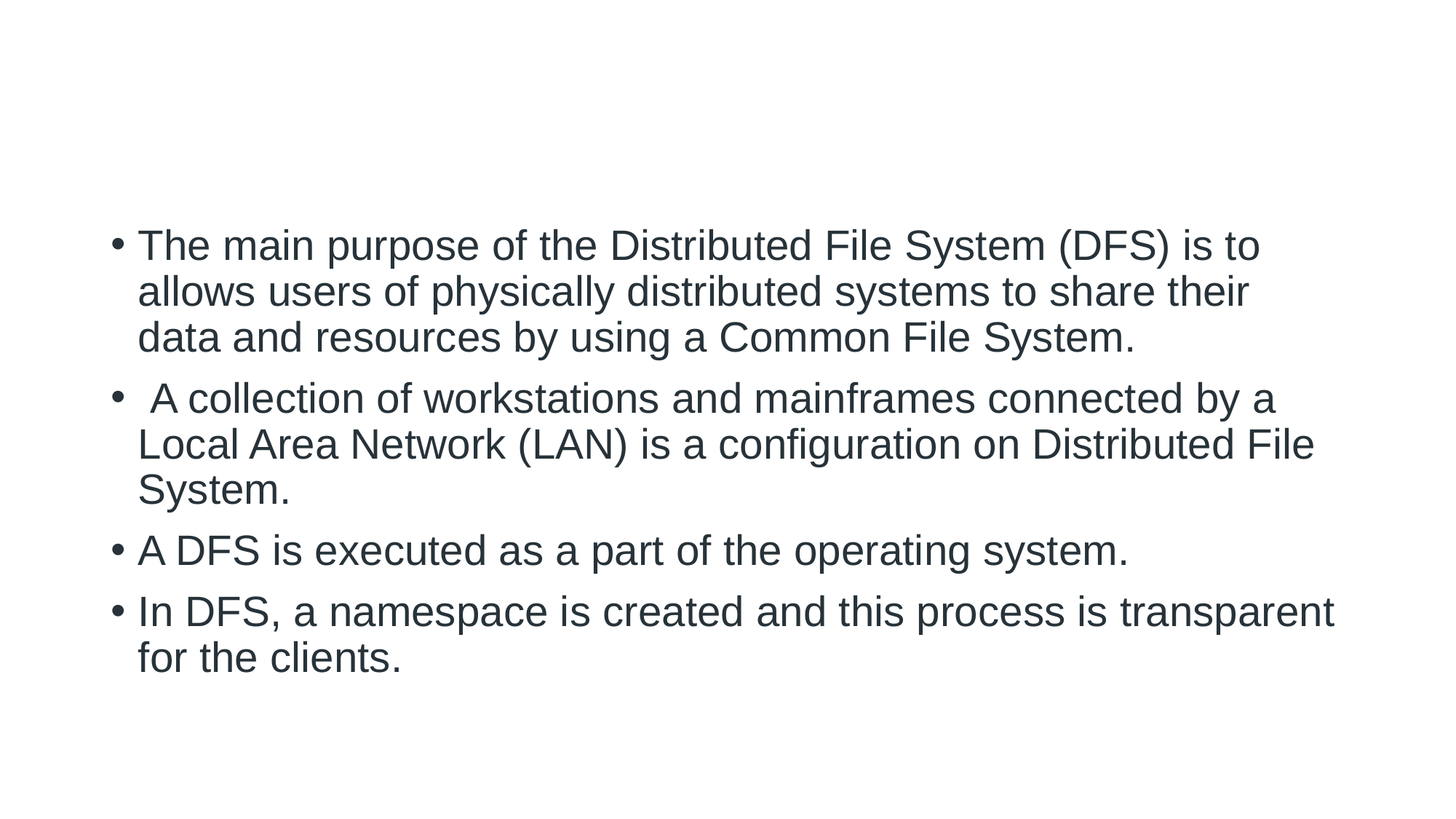

#
The main purpose of the Distributed File System (DFS) is to allows users of physically distributed systems to share their data and resources by using a Common File System.
 A collection of workstations and mainframes connected by a Local Area Network (LAN) is a configuration on Distributed File System.
A DFS is executed as a part of the operating system.
In DFS, a namespace is created and this process is transparent for the clients.